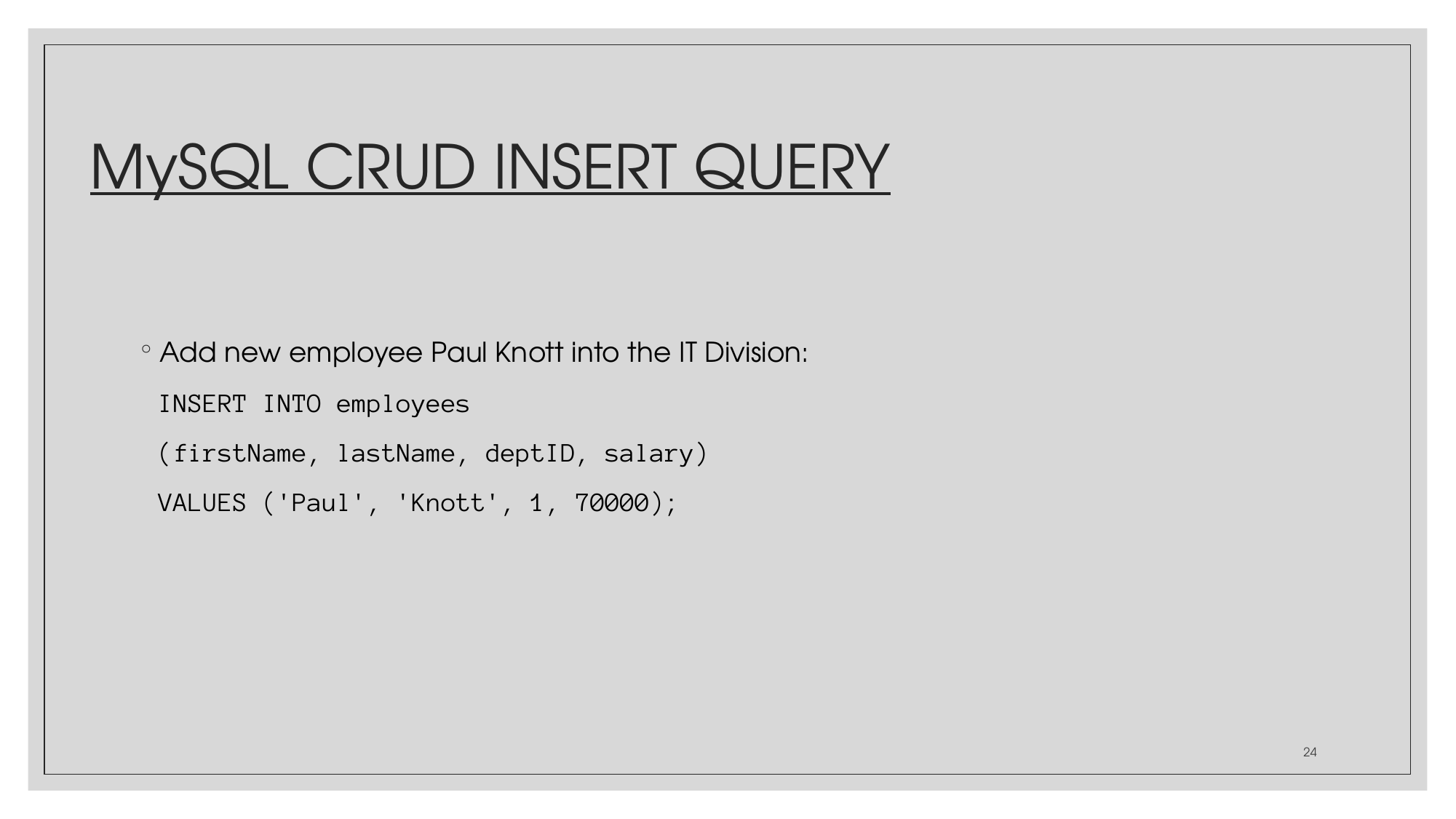

# MySQL CRUD INSERT QUERY
Add new employee Paul Knott into the IT Division:
INSERT INTO employees
(firstName, lastName, deptID, salary)
VALUES ('Paul', 'Knott', 1, 70000);

24